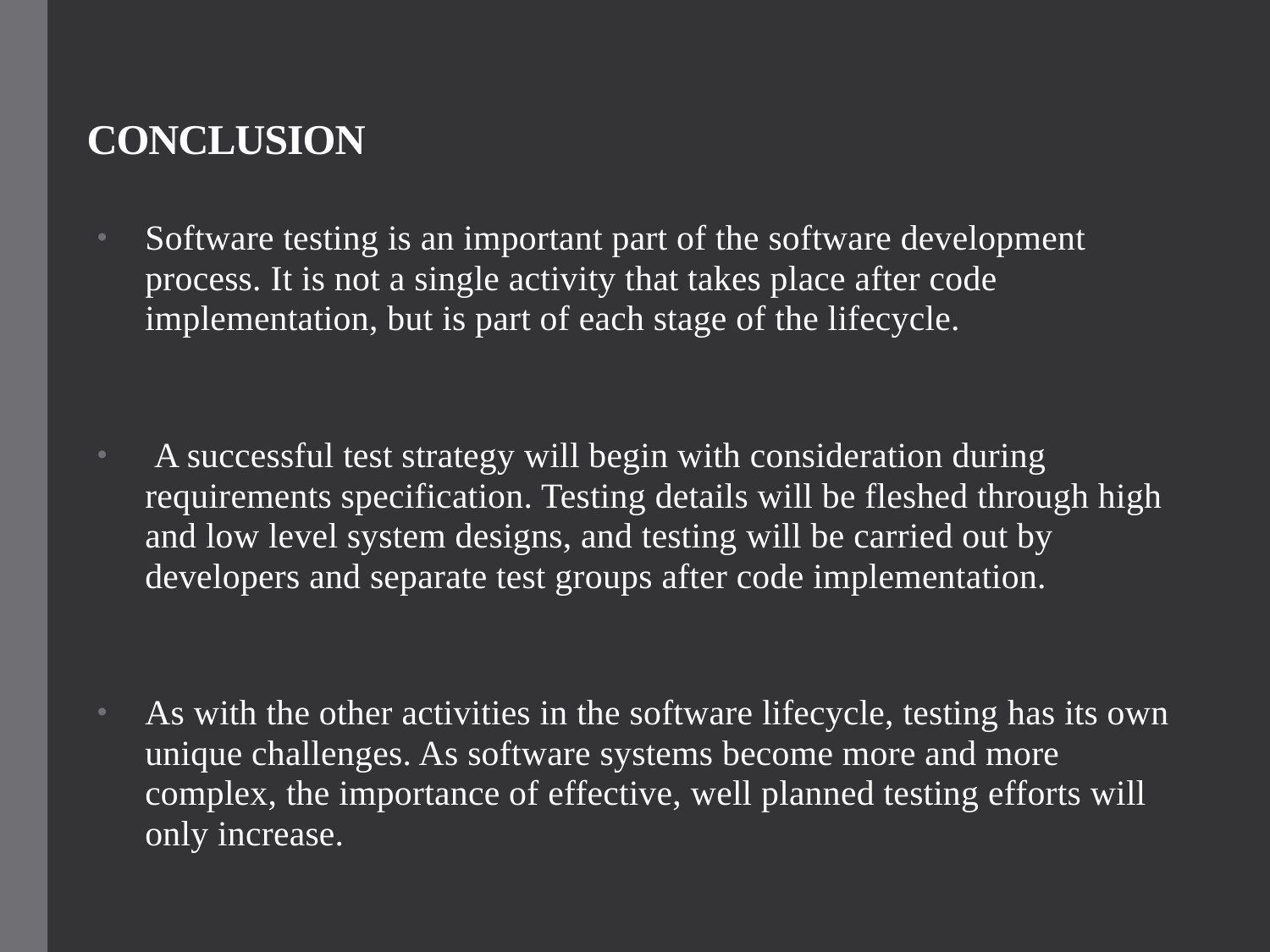

# CONCLUSION
Software testing is an important part of the software development process. It is not a single activity that takes place after code implementation, but is part of each stage of the lifecycle.

 A successful test strategy will begin with consideration during requirements specification. Testing details will be fleshed through high and low level system designs, and testing will be carried out by developers and separate test groups after code implementation.

As with the other activities in the software lifecycle, testing has its own unique challenges. As software systems become more and more complex, the importance of effective, well planned testing efforts will only increase.